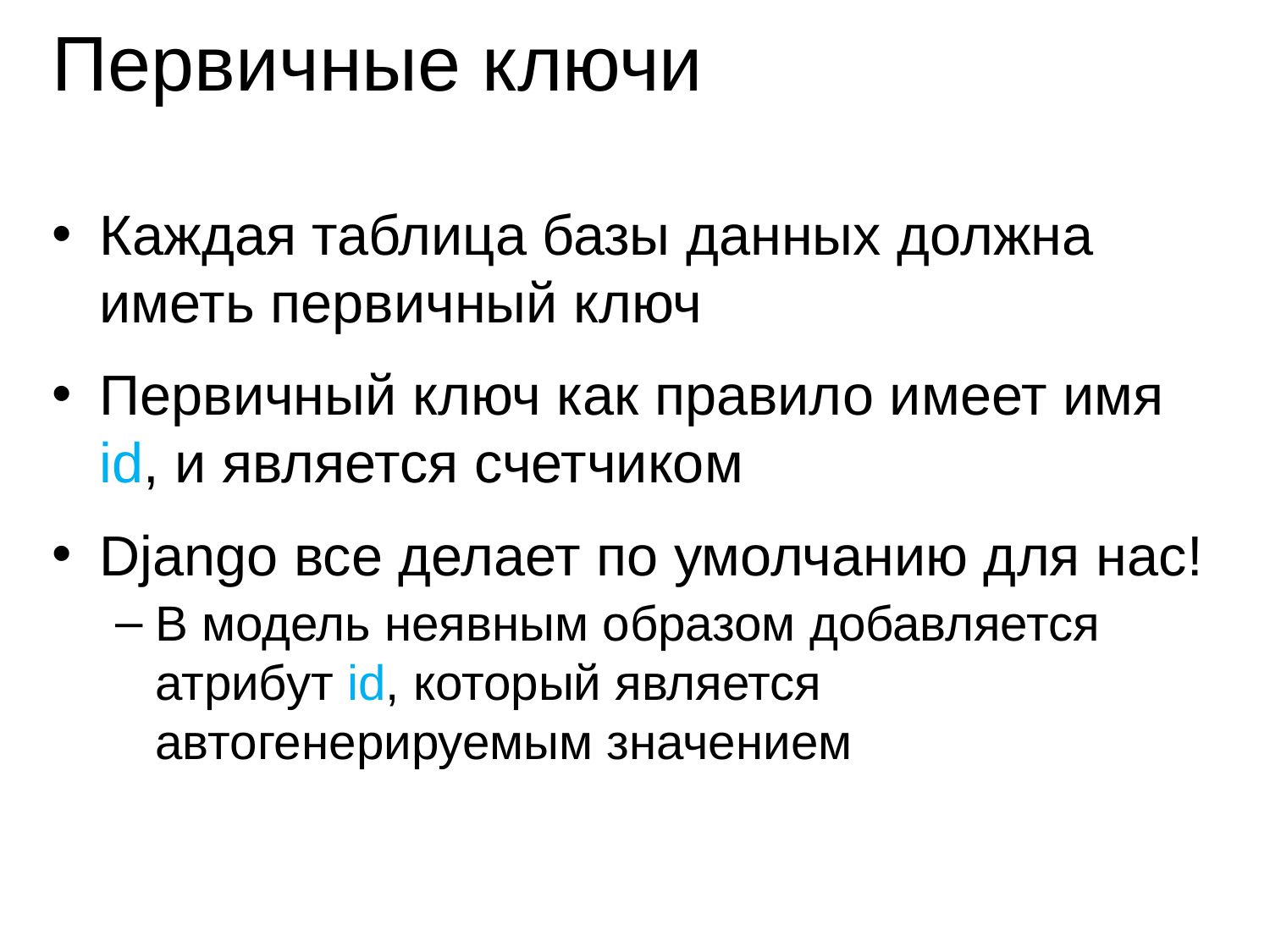

# Первичные ключи
Каждая таблица базы данных должна иметь первичный ключ
Первичный ключ как правило имеет имя id, и является счетчиком
Django все делает по умолчанию для нас!
В модель неявным образом добавляется атрибут id, который является автогенерируемым значением